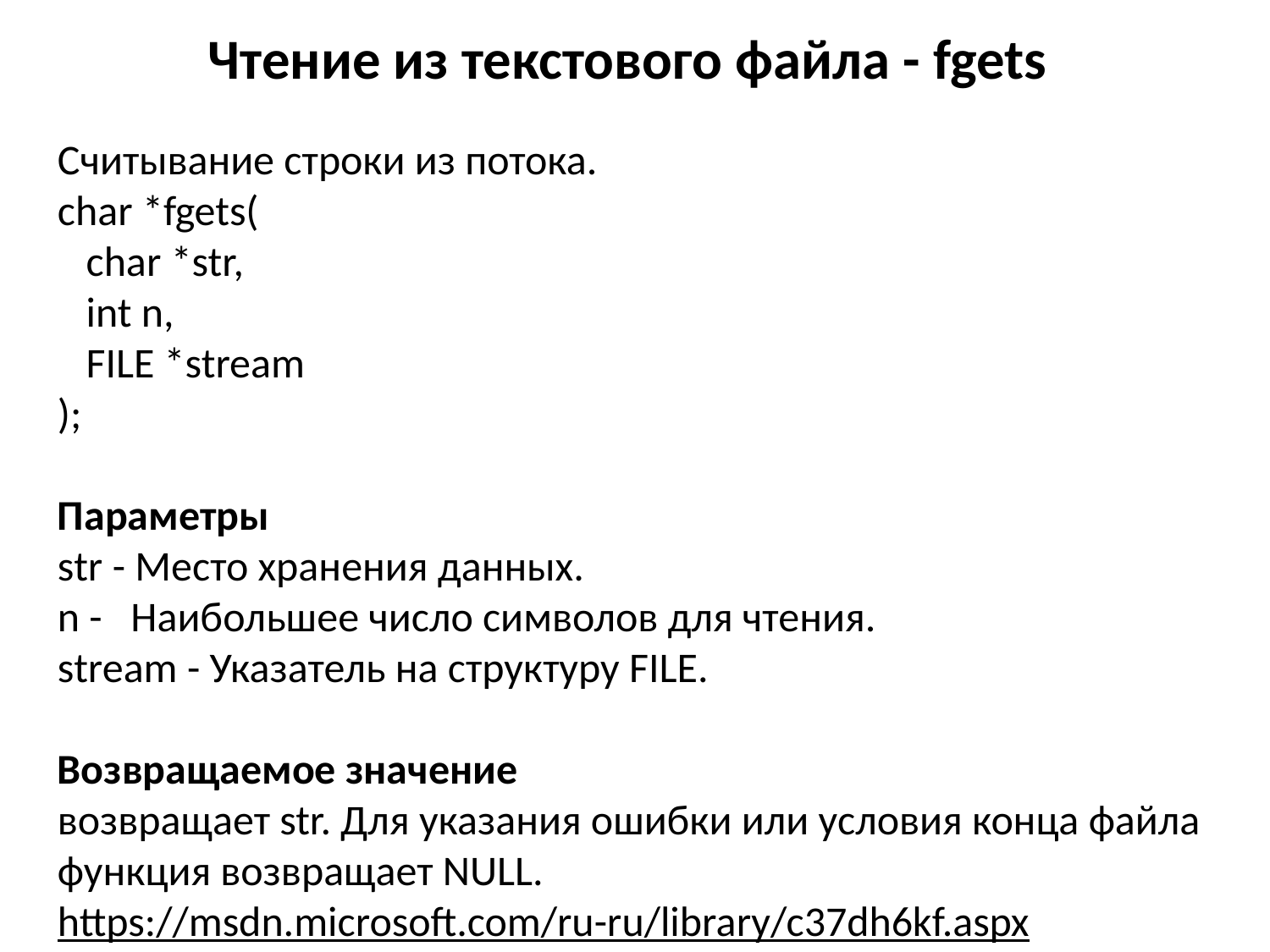

# Чтение из текстового файла - fgets
Считывание строки из потока.
char *fgets(
   char *str,
   int n,
   FILE *stream
);

Параметры
str - Место хранения данных.
n -   Наибольшее число символов для чтения.
stream - Указатель на структуру FILE.

Возвращаемое значение
возвращает str. Для указания ошибки или условия конца файла функция возвращает NULL.
https://msdn.microsoft.com/ru-ru/library/c37dh6kf.aspx